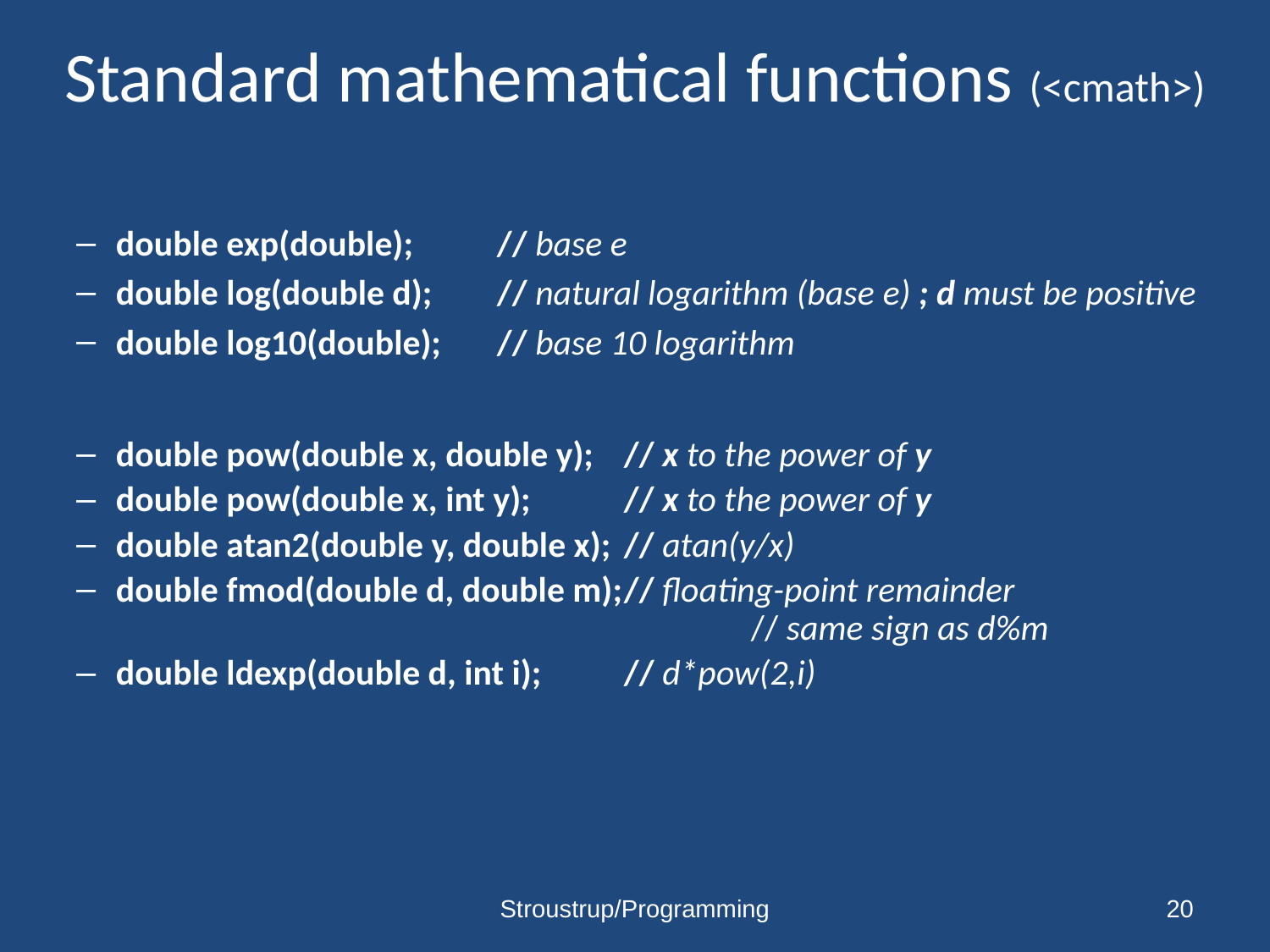

# Standard mathematical functions (<cmath>)

double exp(double);	// base e
double log(double d);	// natural logarithm (base e) ; d must be positive
double log10(double);	// base 10 logarithm

double pow(double x, double y);	// x to the power of y
double pow(double x, int y);	// x to the power of y
double atan2(double y, double x);	// atan(y/x)
double fmod(double d, double m);	// floating-point remainder 						// same sign as d%m
double ldexp(double d, int i);	// d*pow(2,i)
Stroustrup/Programming
20